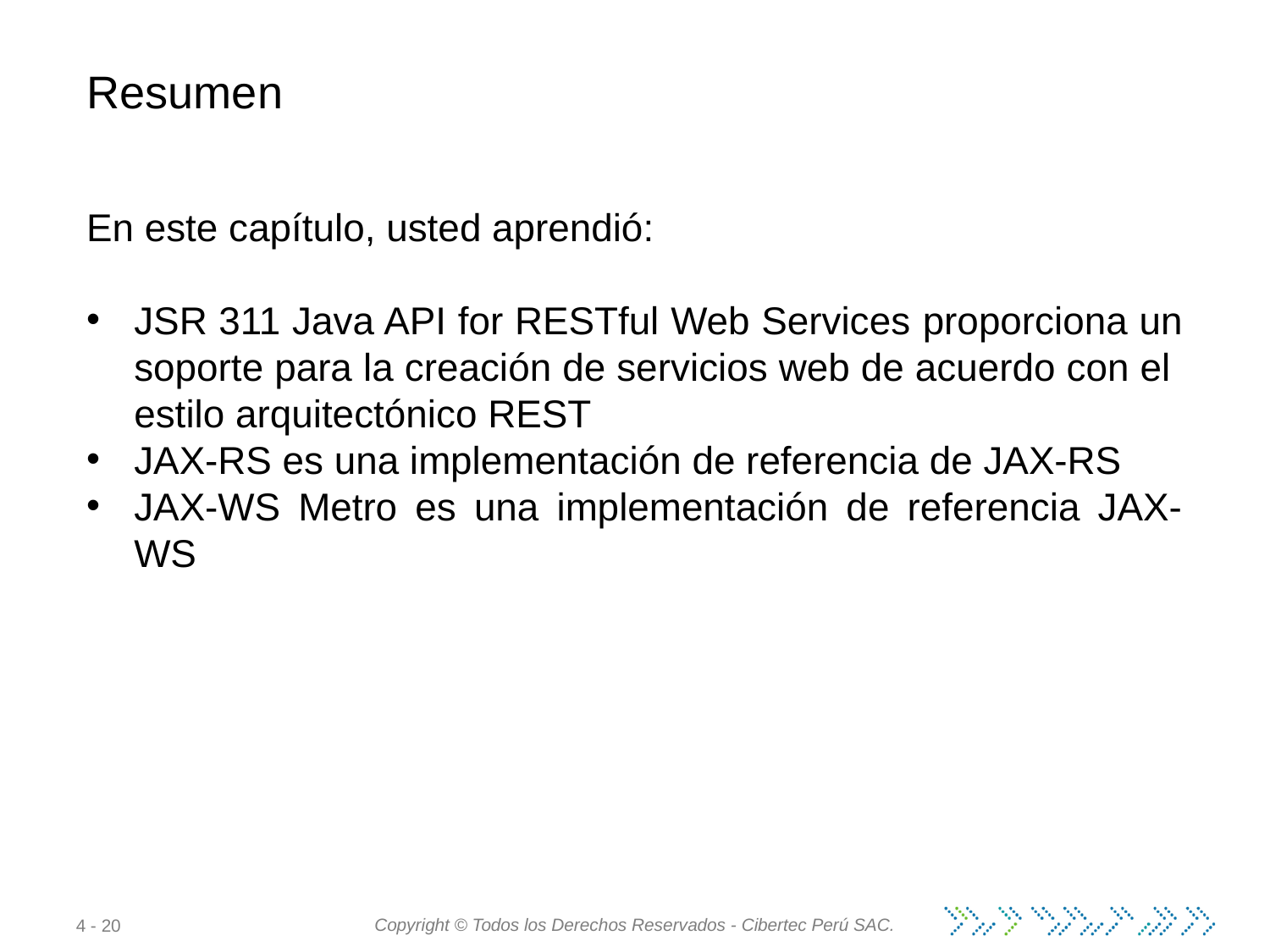

Resumen
En este capítulo, usted aprendió:

JSR 311 Java API for RESTful Web Services proporciona un soporte para la creación de servicios web de acuerdo con el ​​estilo arquitectónico REST
JAX-RS es una implementación de referencia de JAX-RS
JAX-WS Metro es una implementación de referencia JAX-WS